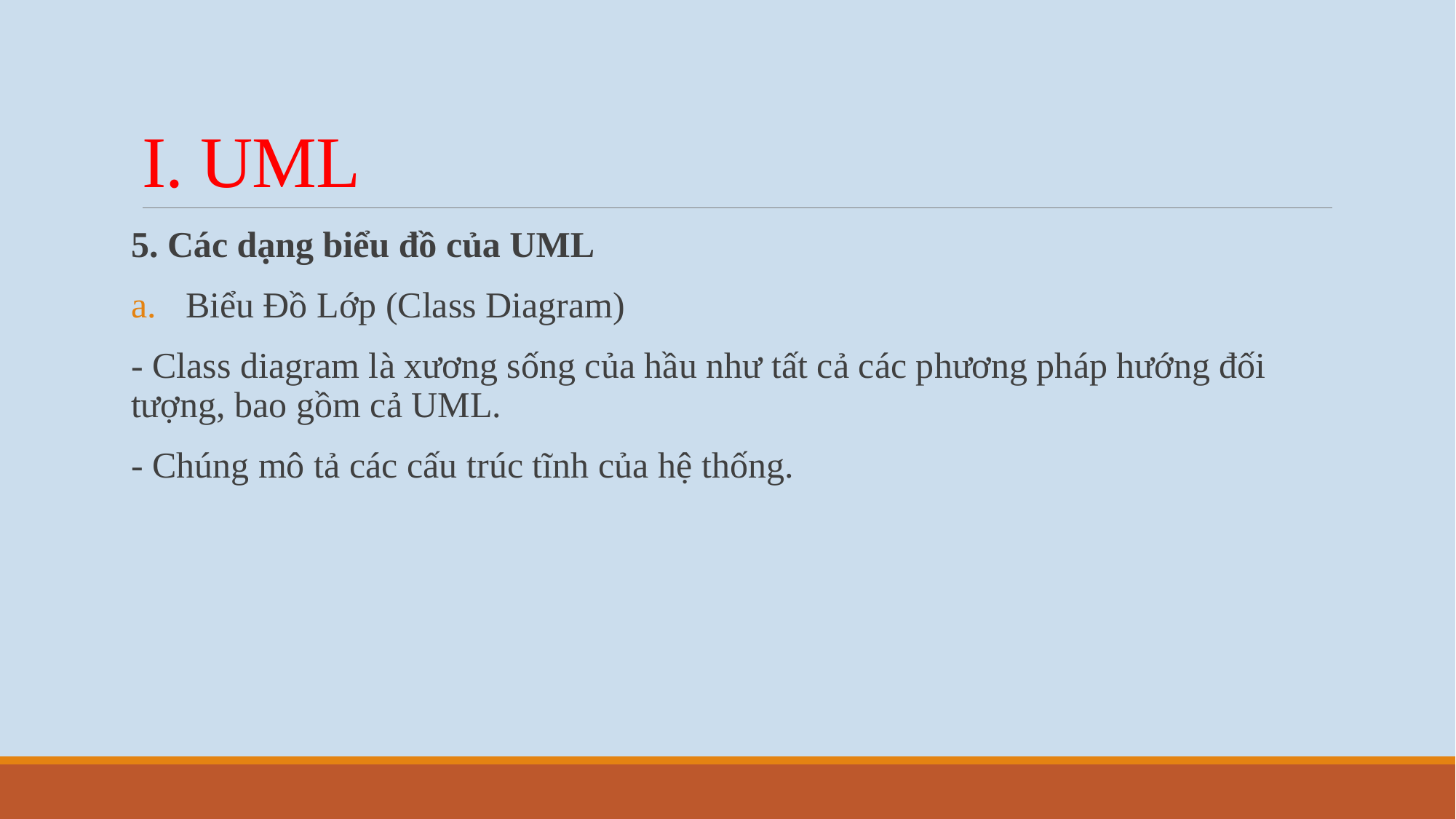

# I. UML
5. Các dạng biểu đồ của UML
Biểu Đồ Lớp (Class Diagram)
- Class diagram là xương sống của hầu như tất cả các phương pháp hướng đối tượng, bao gồm cả UML.
- Chúng mô tả các cấu trúc tĩnh của hệ thống.